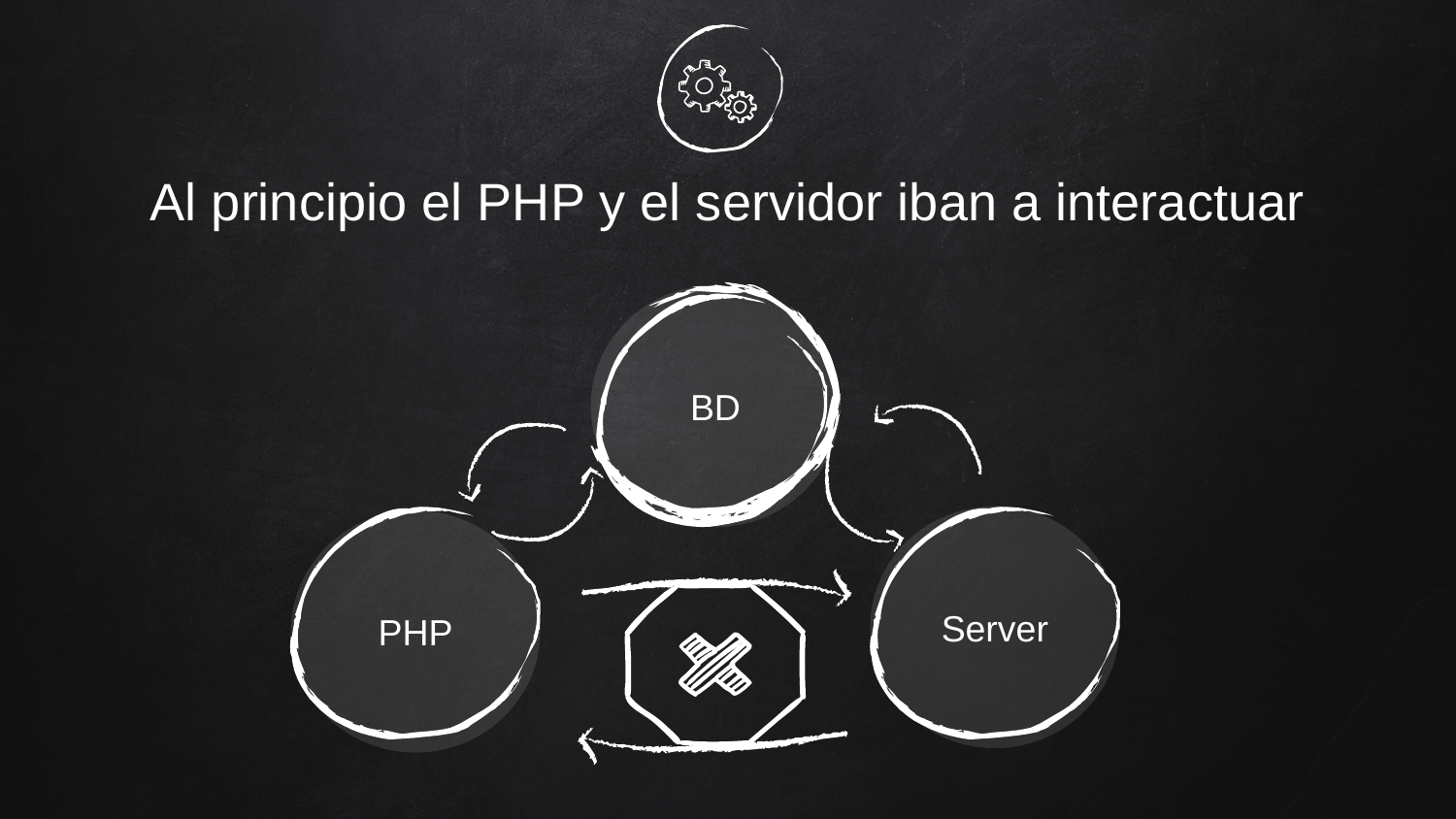

# Al principio el PHP y el servidor iban a interactuar

BD

Server

PHP